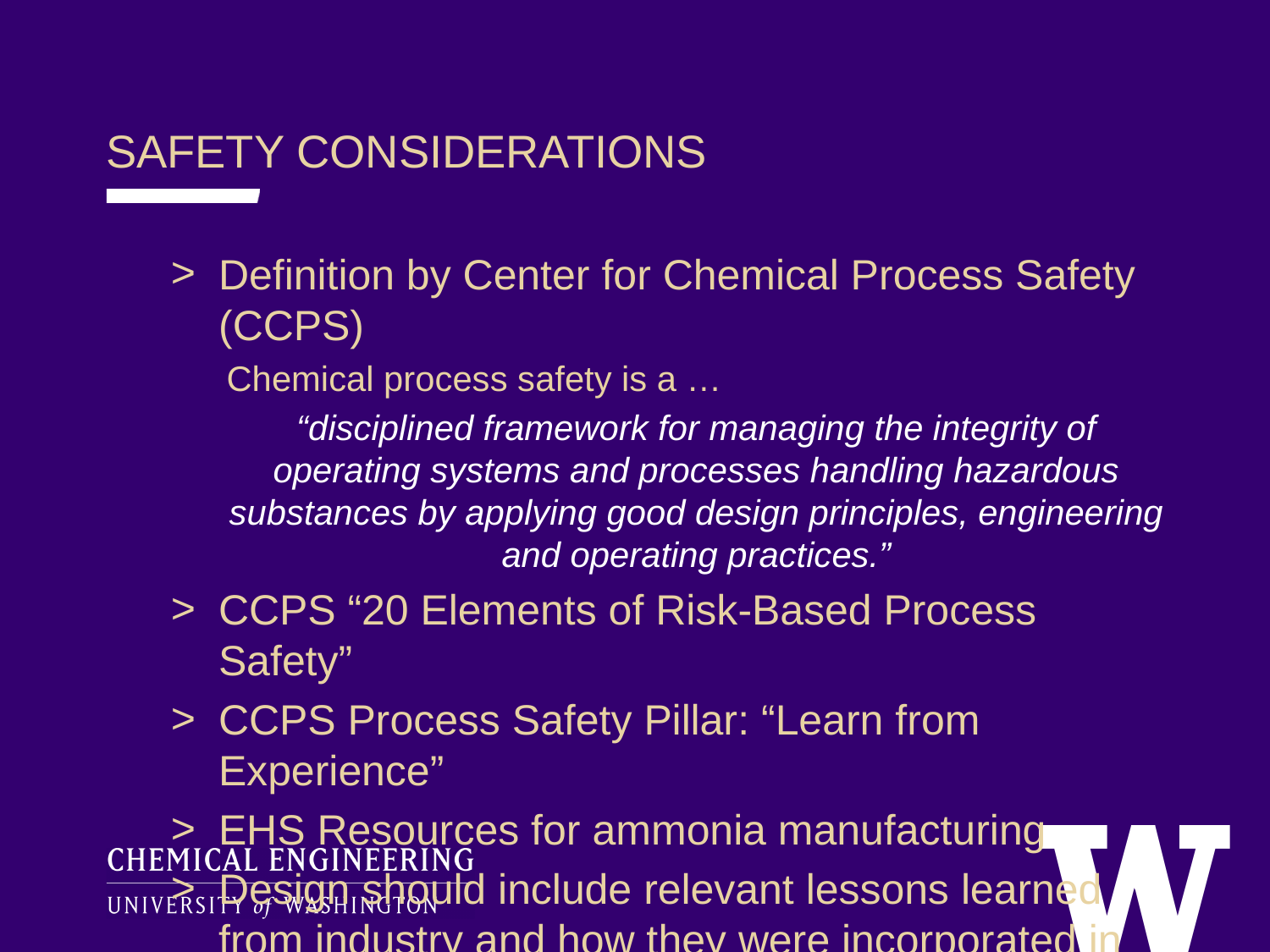

SAFETY CONSIDERATIONS
Definition by Center for Chemical Process Safety (CCPS)
Chemical process safety is a …
“disciplined framework for managing the integrity of operating systems and processes handling hazardous substances by applying good design principles, engineering and operating practices.”
CCPS “20 Elements of Risk-Based Process Safety”
CCPS Process Safety Pillar: “Learn from Experience”
EHS Resources for ammonia manufacturing
Design should include relevant lessons learned from industry and how they were incorporated in the design